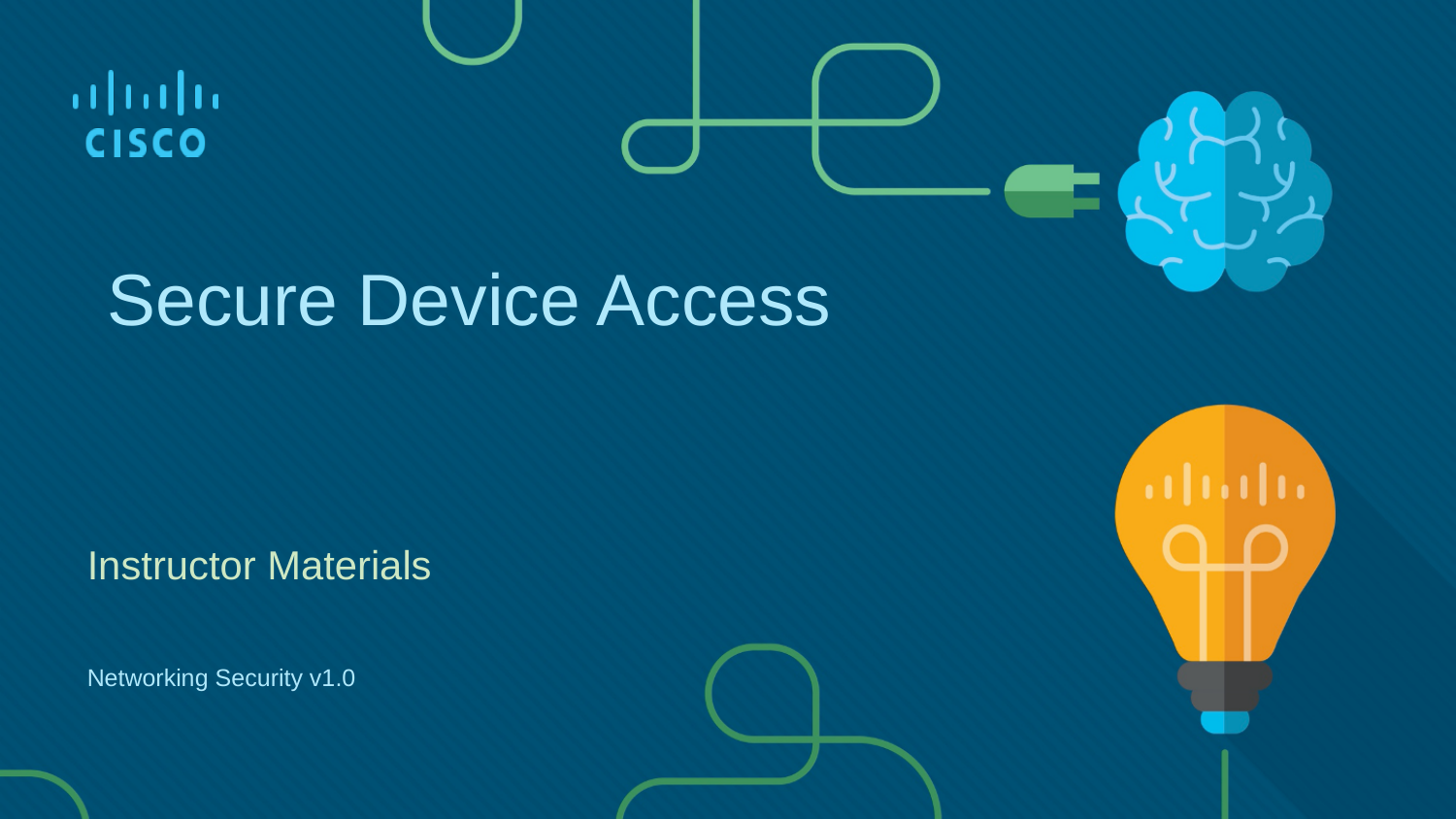

# Secure Device Access
Instructor Materials
Networking Security v1.0